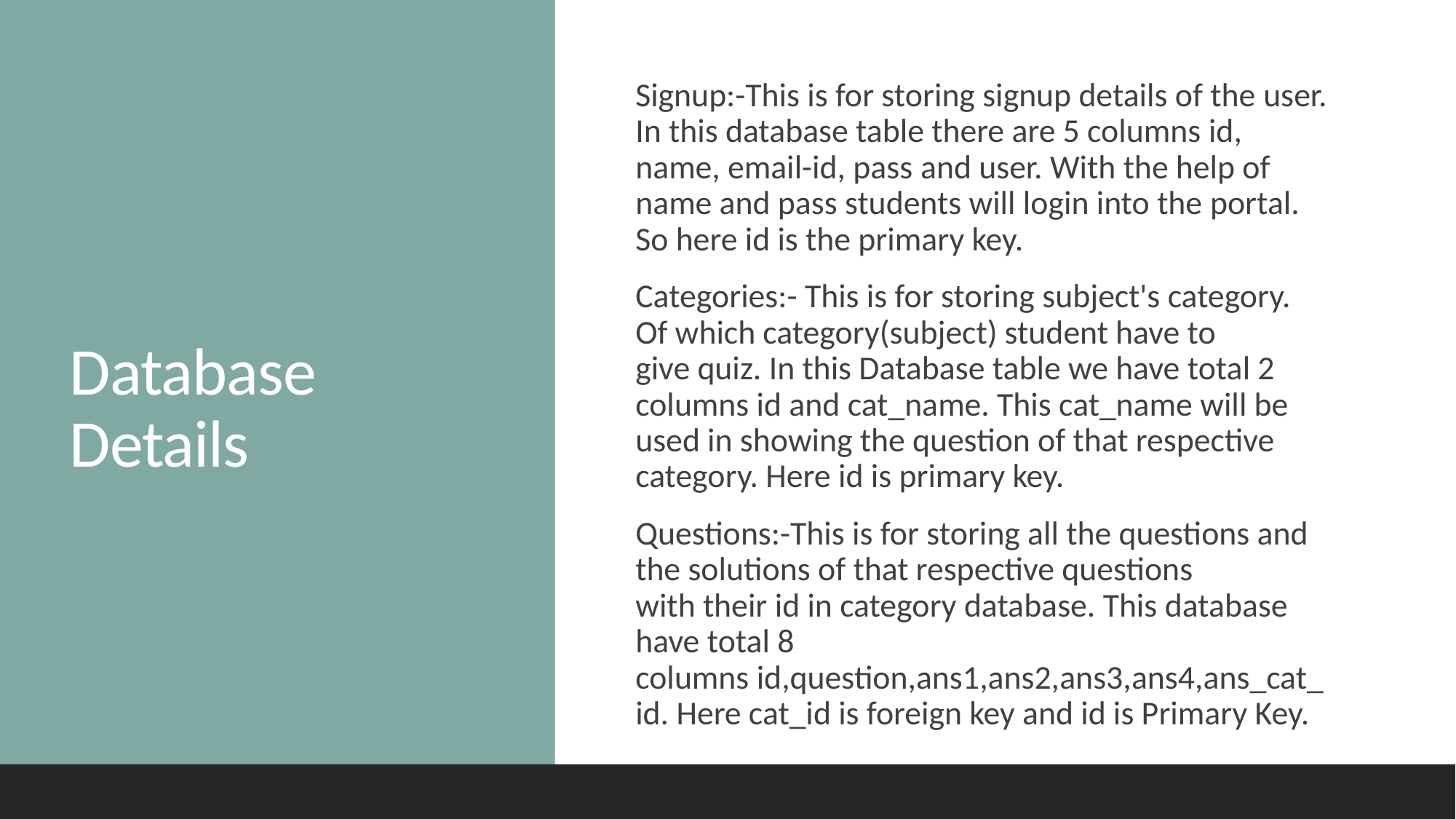

# Database Details
Signup:-This is for storing signup details of the user. In this database table there are 5 columns id, name, email-id, pass and user. With the help of name and pass students will login into the portal. So here id is the primary key.
Categories:- This is for storing subject's category. Of which category(subject) student have to give quiz. In this Database table we have total 2 columns id and cat_name. This cat_name will be used in showing the question of that respective category. Here id is primary key.
Questions:-This is for storing all the questions and the solutions of that respective questions with their id in category database. This database have total 8 columns id,question,ans1,ans2,ans3,ans4,ans_cat_id. Here cat_id is foreign key and id is Primary Key.